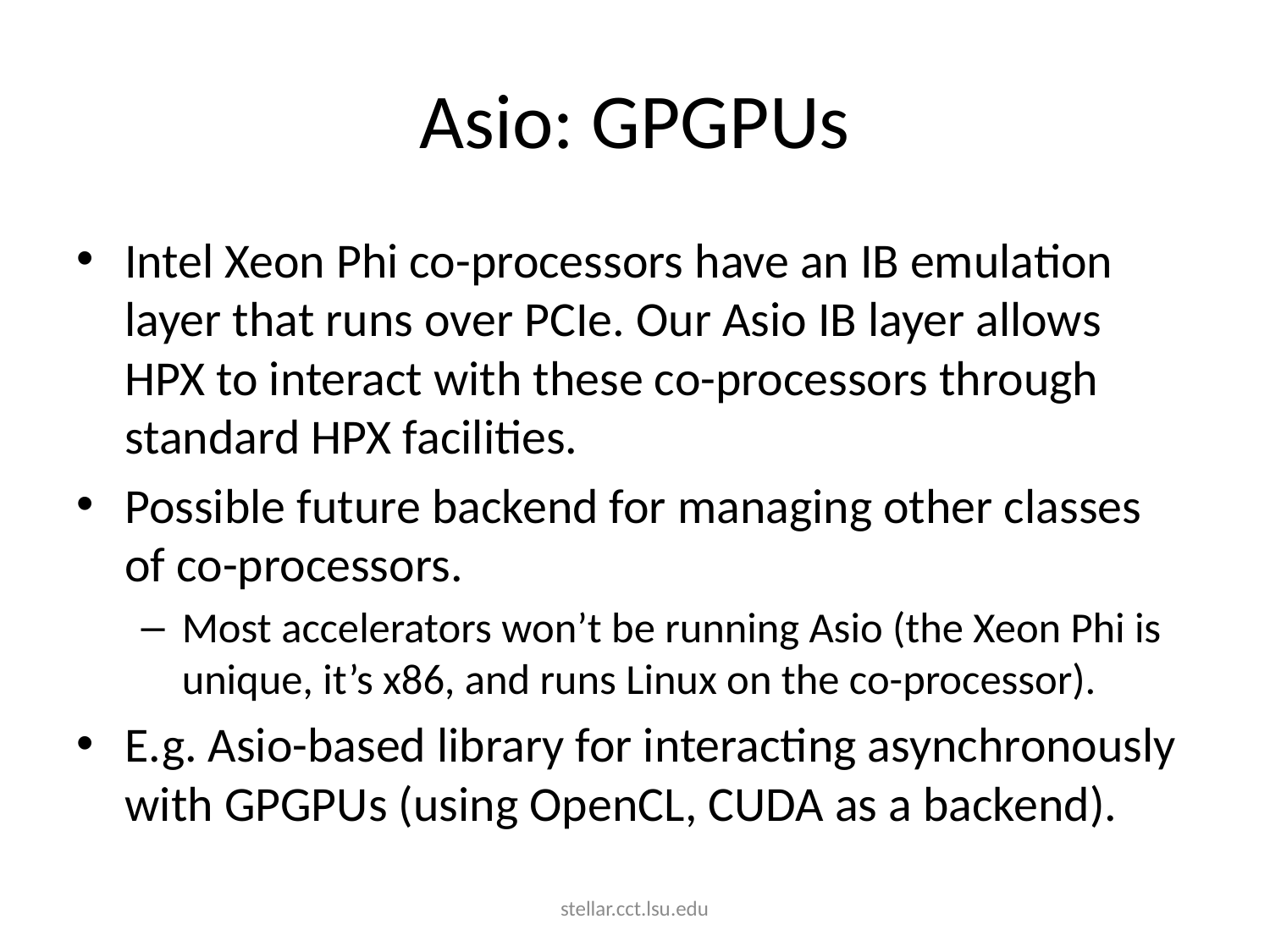

# Asio: GPGPUs
Intel Xeon Phi co-processors have an IB emulation layer that runs over PCIe. Our Asio IB layer allows HPX to interact with these co-processors through standard HPX facilities.
Possible future backend for managing other classes of co-processors.
Most accelerators won’t be running Asio (the Xeon Phi is unique, it’s x86, and runs Linux on the co-processor).
E.g. Asio-based library for interacting asynchronously with GPGPUs (using OpenCL, CUDA as a backend).
stellar.cct.lsu.edu